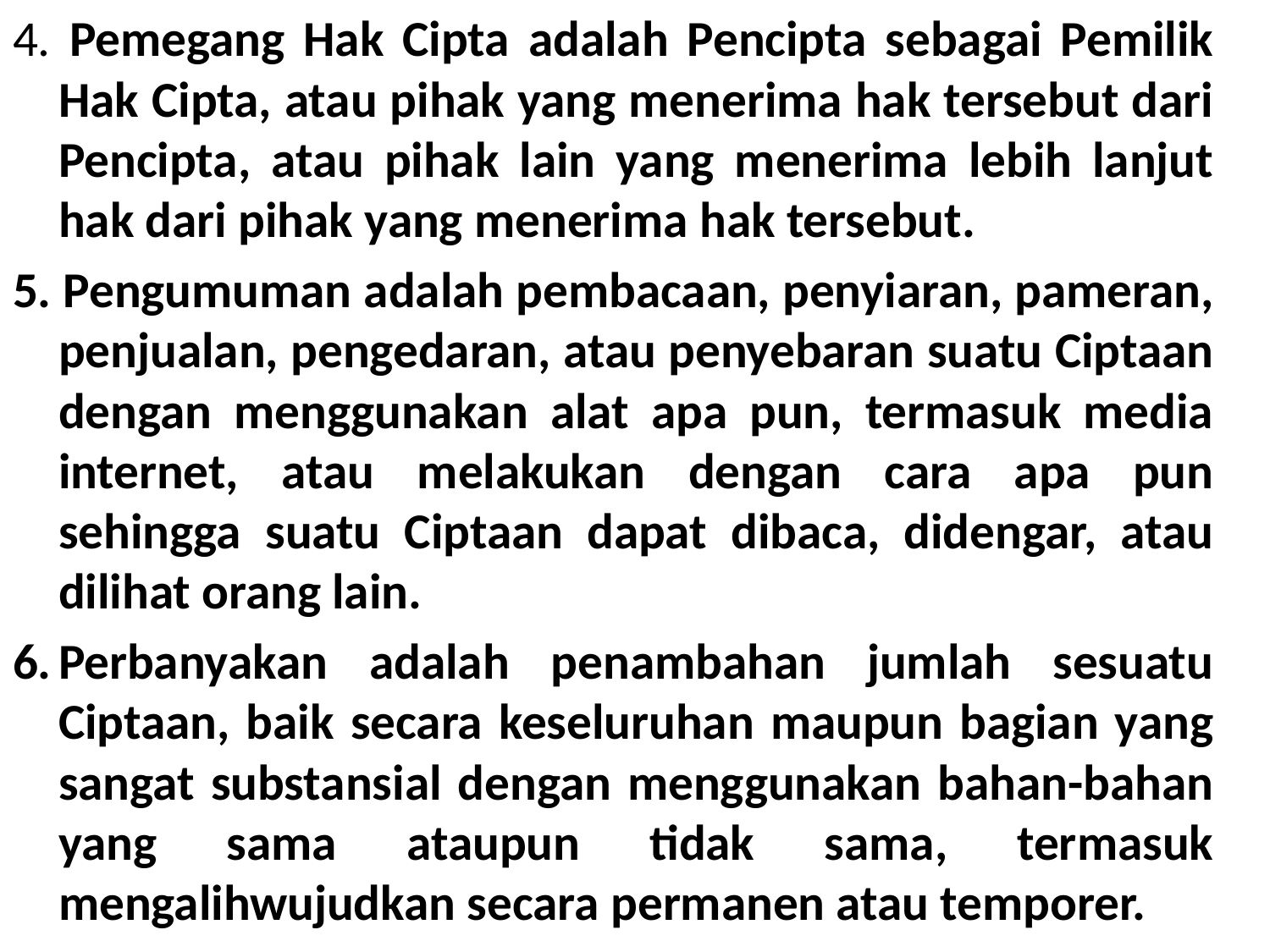

4. Pemegang Hak Cipta adalah Pencipta sebagai Pemilik Hak Cipta, atau pihak yang menerima hak tersebut dari Pencipta, atau pihak lain yang menerima lebih lanjut hak dari pihak yang menerima hak tersebut.
5. Pengumuman adalah pembacaan, penyiaran, pameran, penjualan, pengedaran, atau penyebaran suatu Ciptaan dengan menggunakan alat apa pun, termasuk media internet, atau melakukan dengan cara apa pun sehingga suatu Ciptaan dapat dibaca, didengar, atau dilihat orang lain.
6.	Perbanyakan adalah penambahan jumlah sesuatu Ciptaan, baik secara keseluruhan maupun bagian yang sangat substansial dengan menggunakan bahan-bahan yang sama ataupun tidak sama, termasuk mengalihwujudkan secara permanen atau temporer.